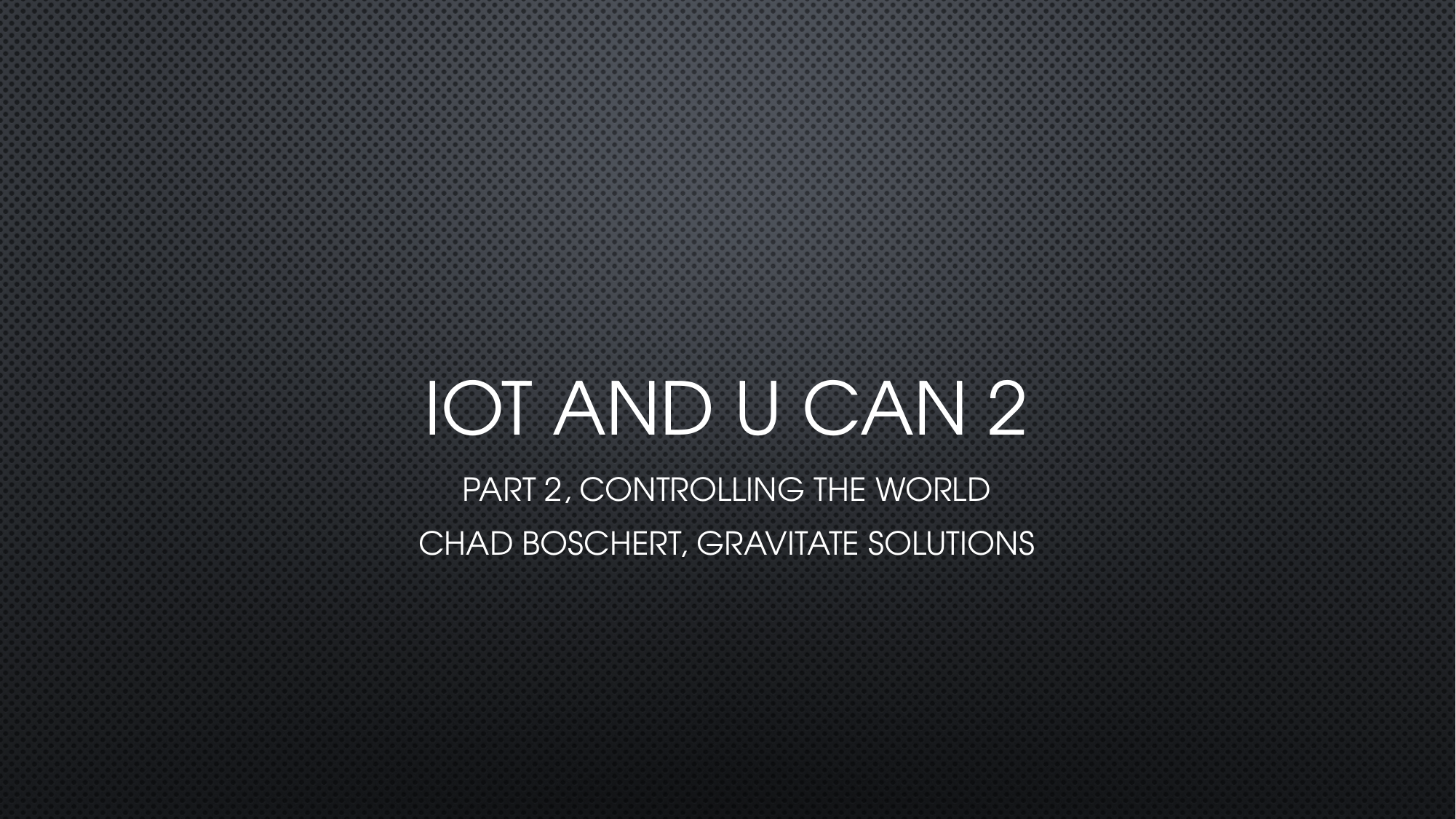

# IoT and U can 2
Part 2, Controlling the World
Chad Boschert, Gravitate Solutions